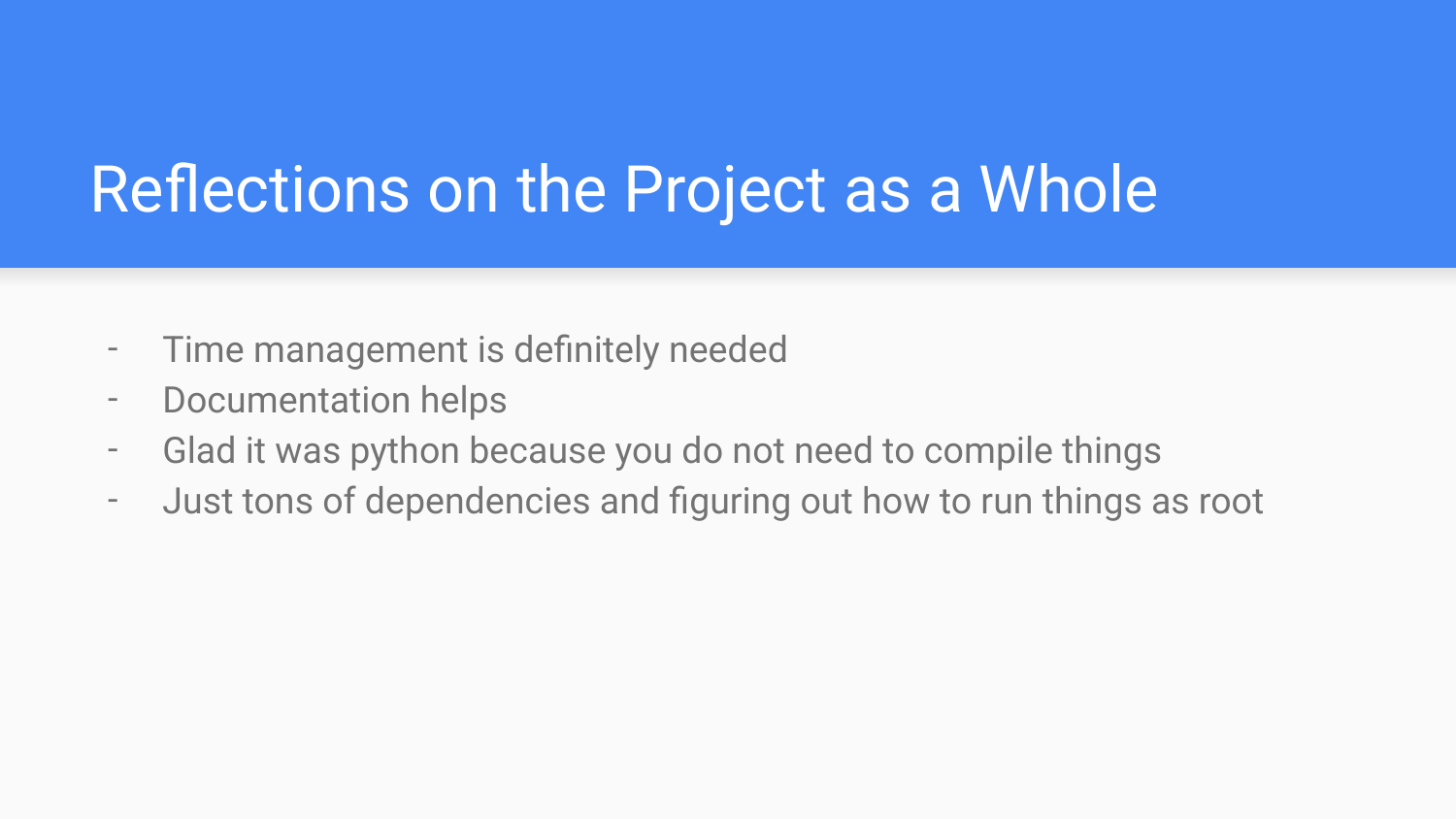

# Reflections on the Project as a Whole
Time management is definitely needed
Documentation helps
Glad it was python because you do not need to compile things
Just tons of dependencies and figuring out how to run things as root